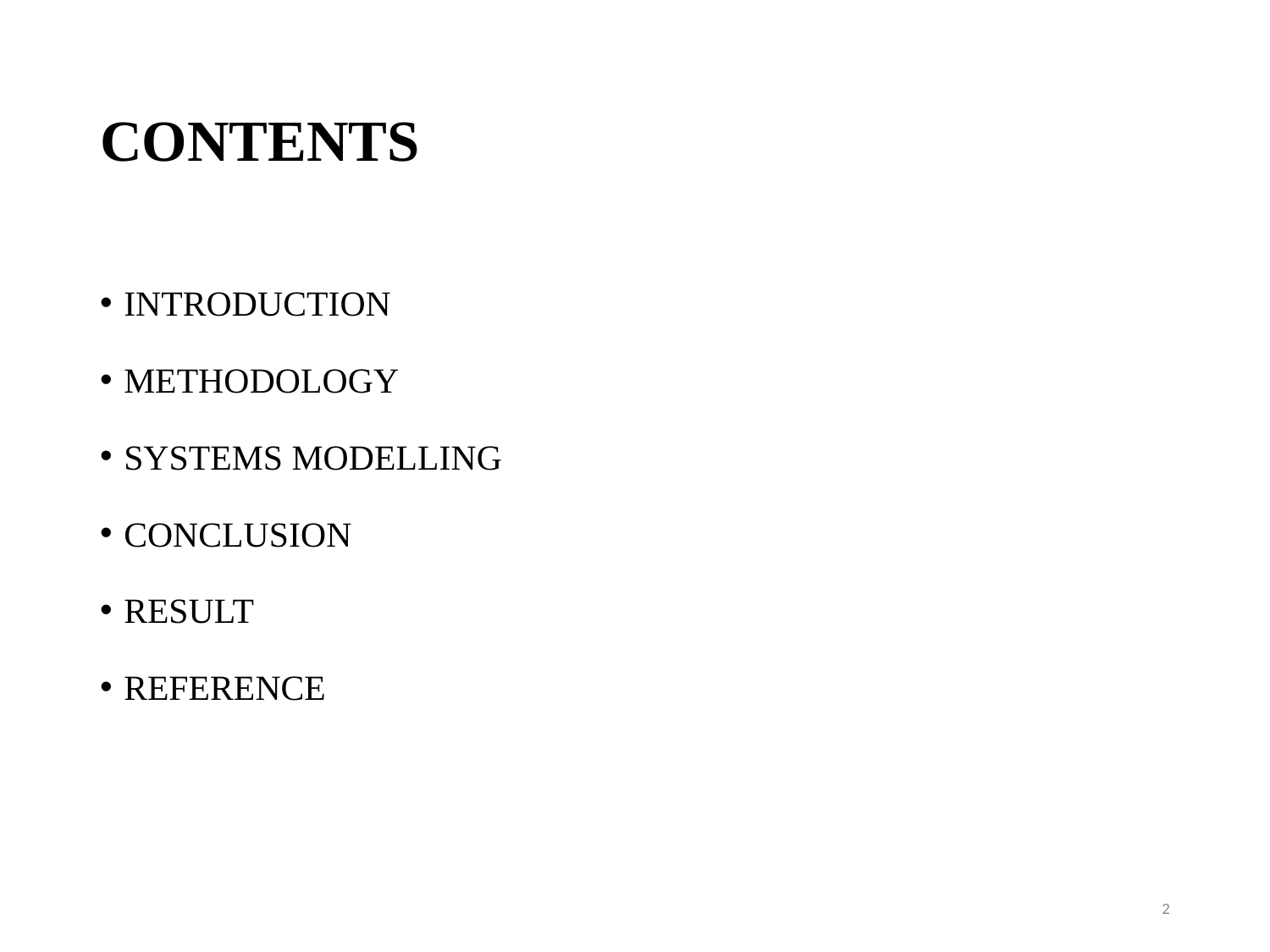

# CONTENTS
INTRODUCTION
METHODOLOGY
SYSTEMS MODELLING
CONCLUSION
RESULT
REFERENCE
2